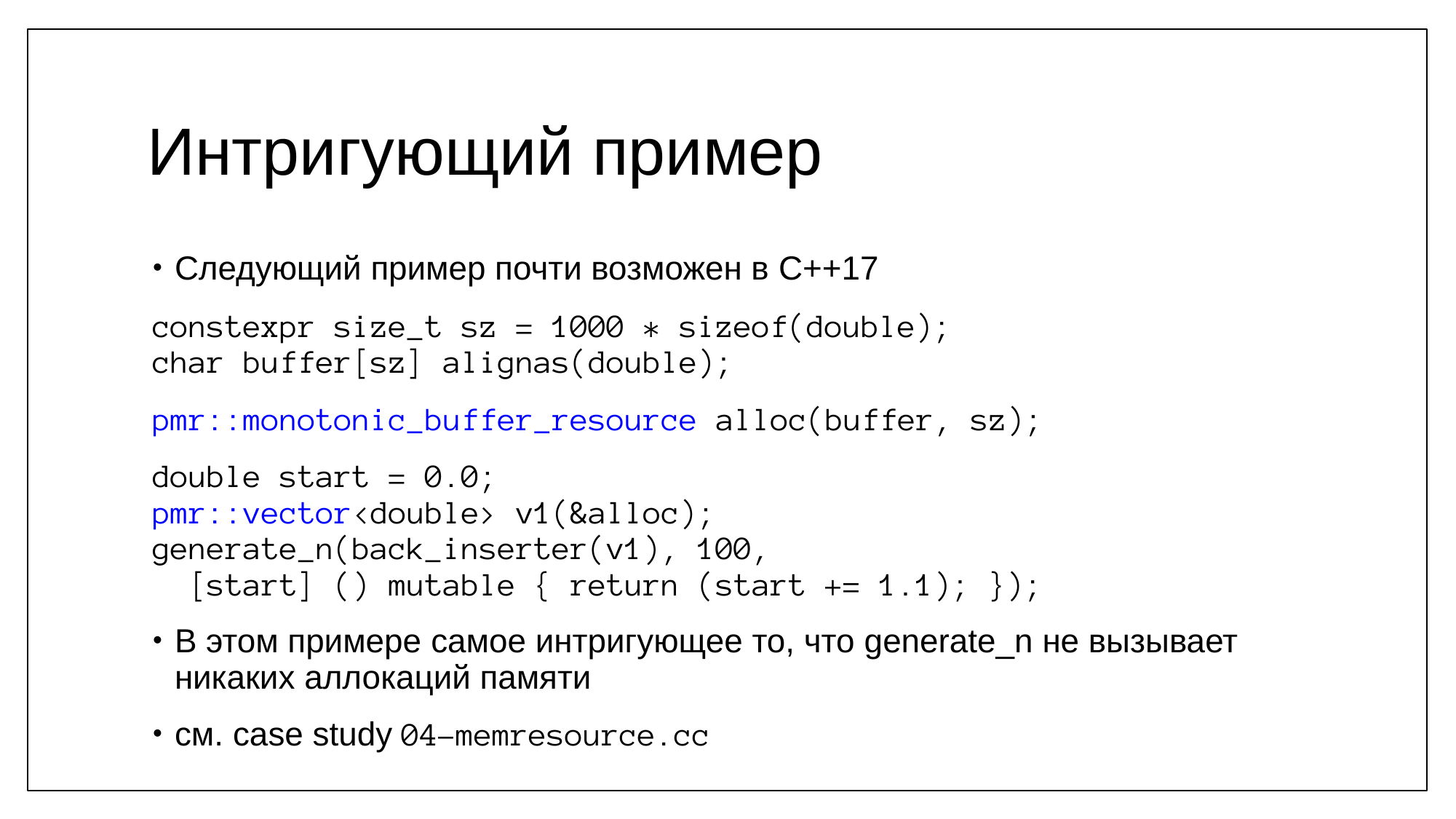

# Интригующий пример
Следующий пример почти возможен в C++17
constexpr size_t sz = 1000 * sizeof(double);
char buffer[sz] alignas(double);
pmr::monotonic_buffer_resource alloc(buffer, sz);
double start = 0.0;
pmr::vector<double> v1(&alloc);
generate_n(back_inserter(v1), 100,
  [start] () mutable { return (start += 1.1); });
В этом примере самое интригующее то, что generate_n не вызывает никаких аллокаций памяти
см. case study 04-memresource.cc